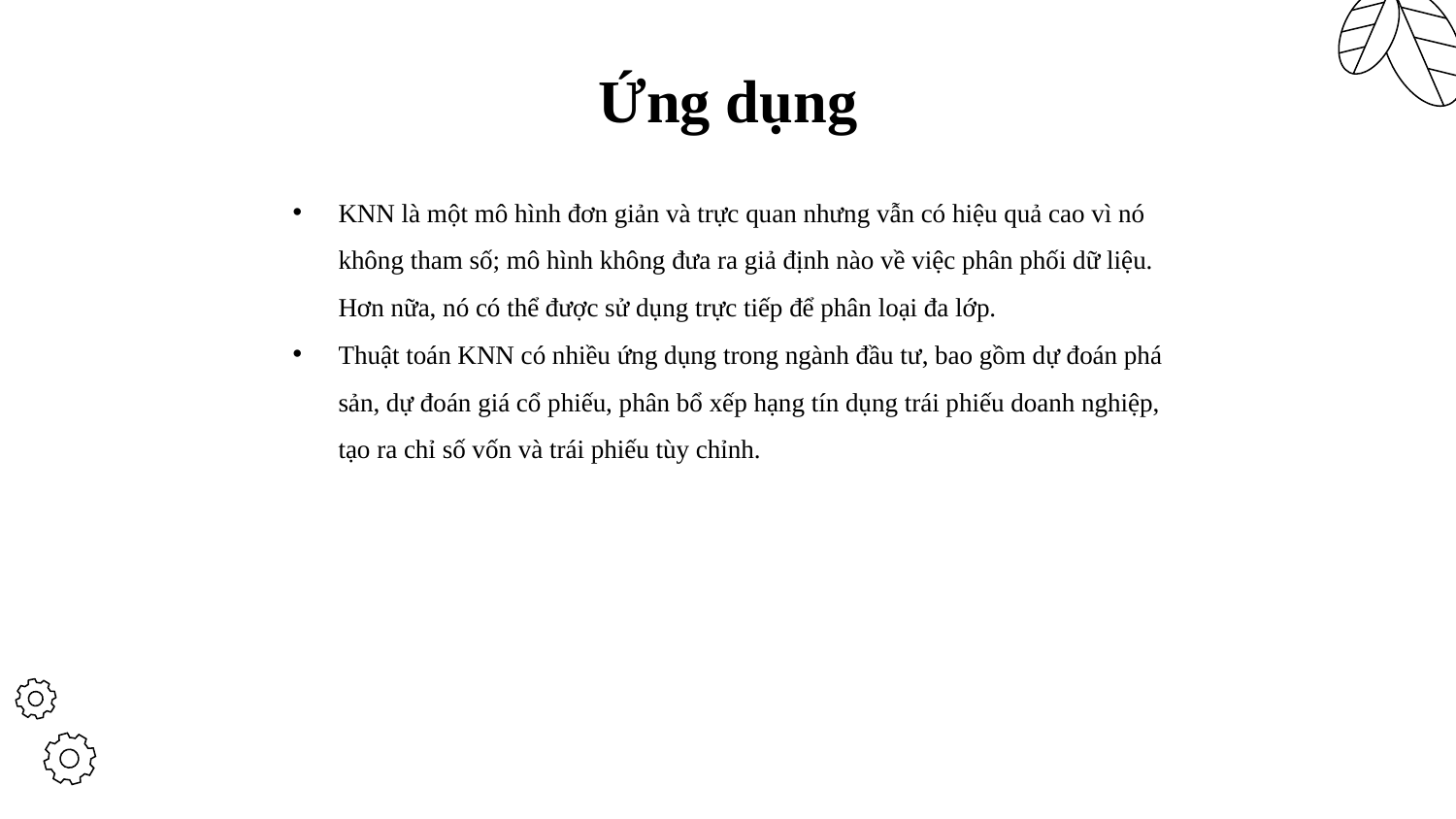

# Ứng dụng
KNN là một mô hình đơn giản và trực quan nhưng vẫn có hiệu quả cao vì nó không tham số; mô hình không đưa ra giả định nào về việc phân phối dữ liệu. Hơn nữa, nó có thể được sử dụng trực tiếp để phân loại đa lớp.
Thuật toán KNN có nhiều ứng dụng trong ngành đầu tư, bao gồm dự đoán phá sản, dự đoán giá cổ phiếu, phân bổ xếp hạng tín dụng trái phiếu doanh nghiệp, tạo ra chỉ số vốn và trái phiếu tùy chỉnh.